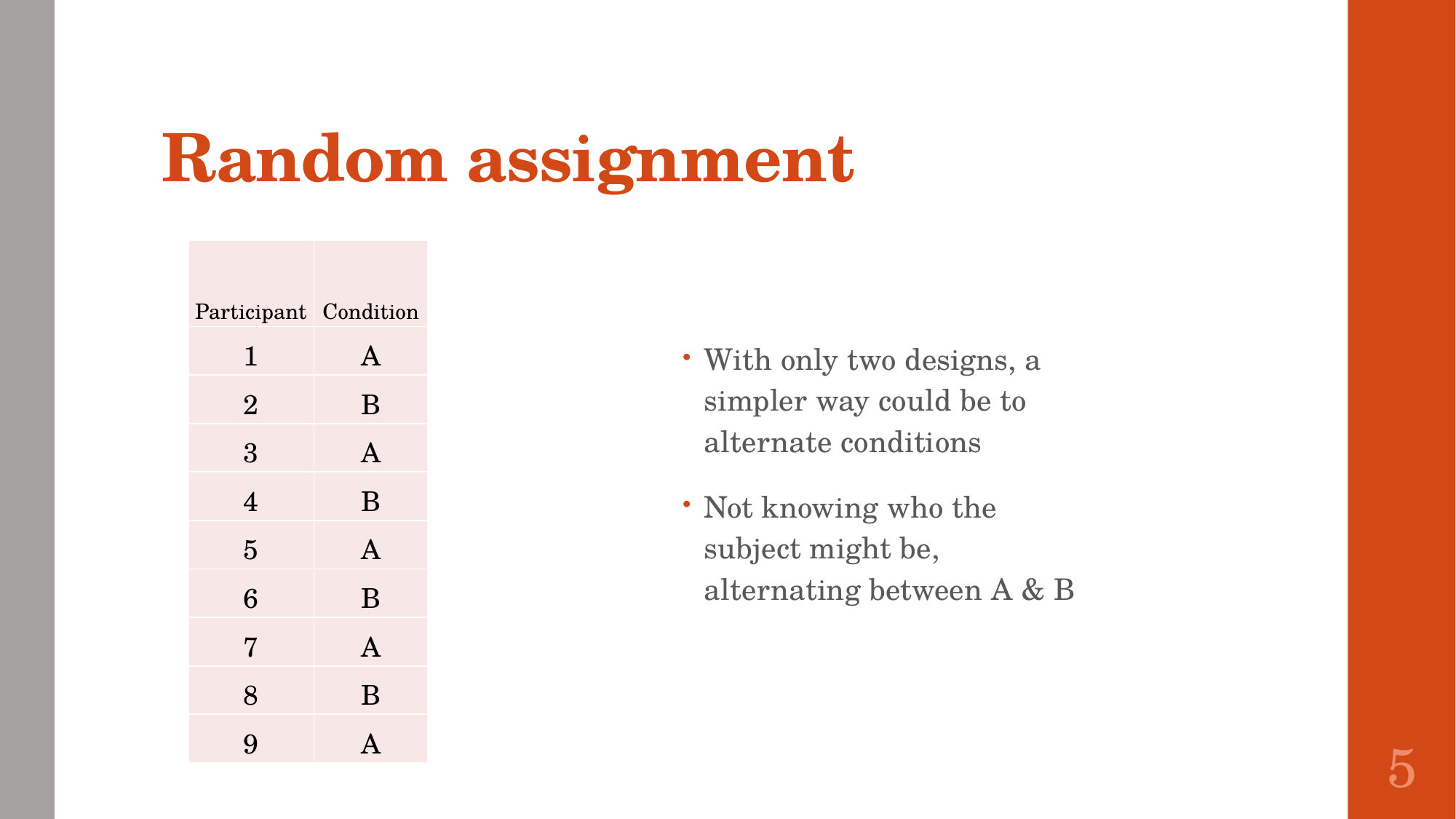

# Random assignment
| Participant | Condition |
| --- | --- |
| 1 | A |
| 2 | B |
| 3 | A |
| 4 | B |
| 5 | A |
| 6 | B |
| 7 | A |
| 8 | B |
| 9 | A |
With only two designs, a simpler way could be to alternate conditions
Not knowing who the subject might be, alternating between A & B

5